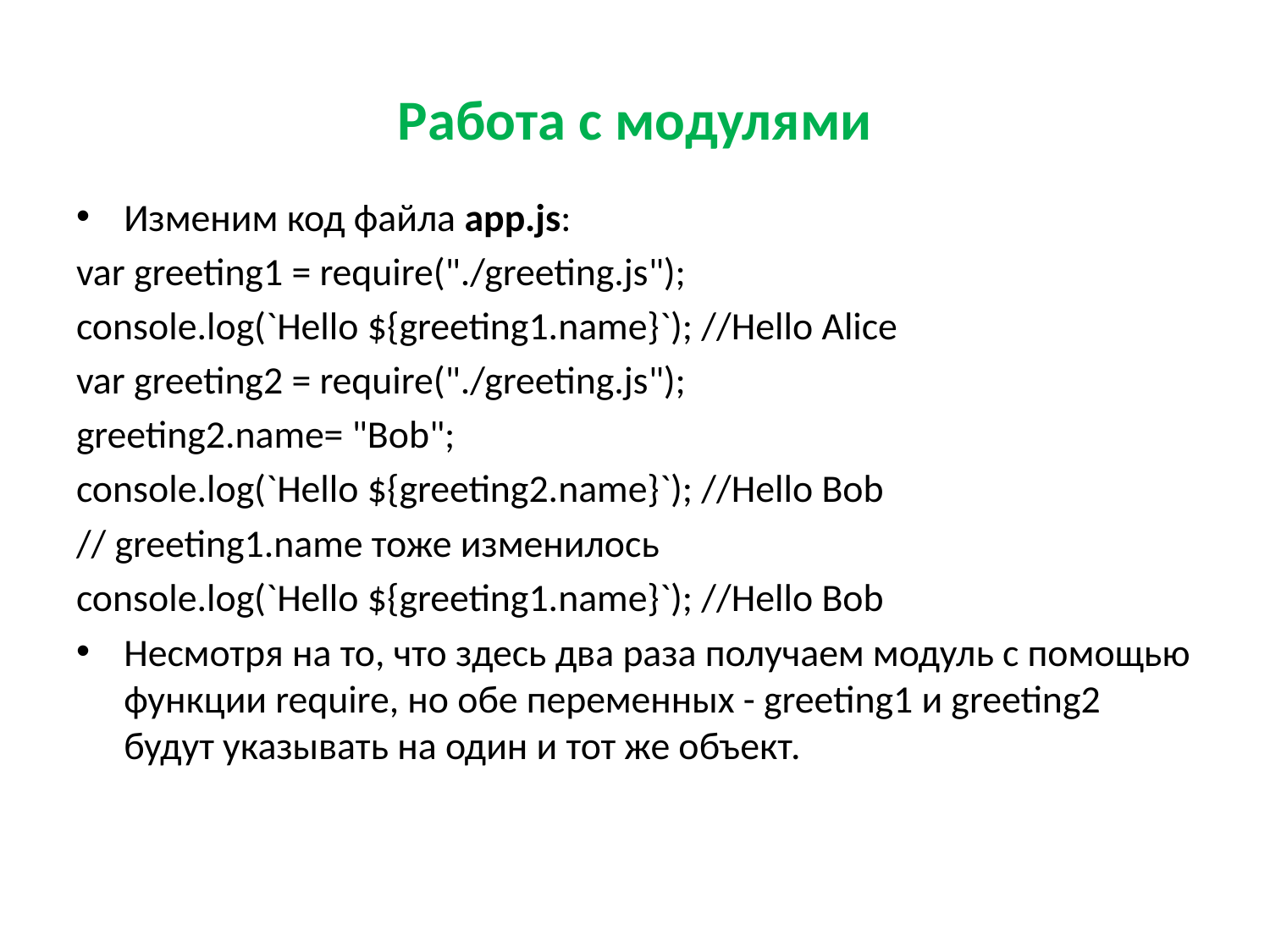

# Работа с модулями
Изменим код файла app.js:
var greeting1 = require("./greeting.js");
console.log(`Hello ${greeting1.name}`); //Hello Alice
var greeting2 = require("./greeting.js");
greeting2.name= "Bob";
console.log(`Hello ${greeting2.name}`); //Hello Bob
// greeting1.name тоже изменилось
console.log(`Hello ${greeting1.name}`); //Hello Bob
Несмотря на то, что здесь два раза получаем модуль с помощью функции require, но обе переменных - greeting1 и greeting2 будут указывать на один и тот же объект.